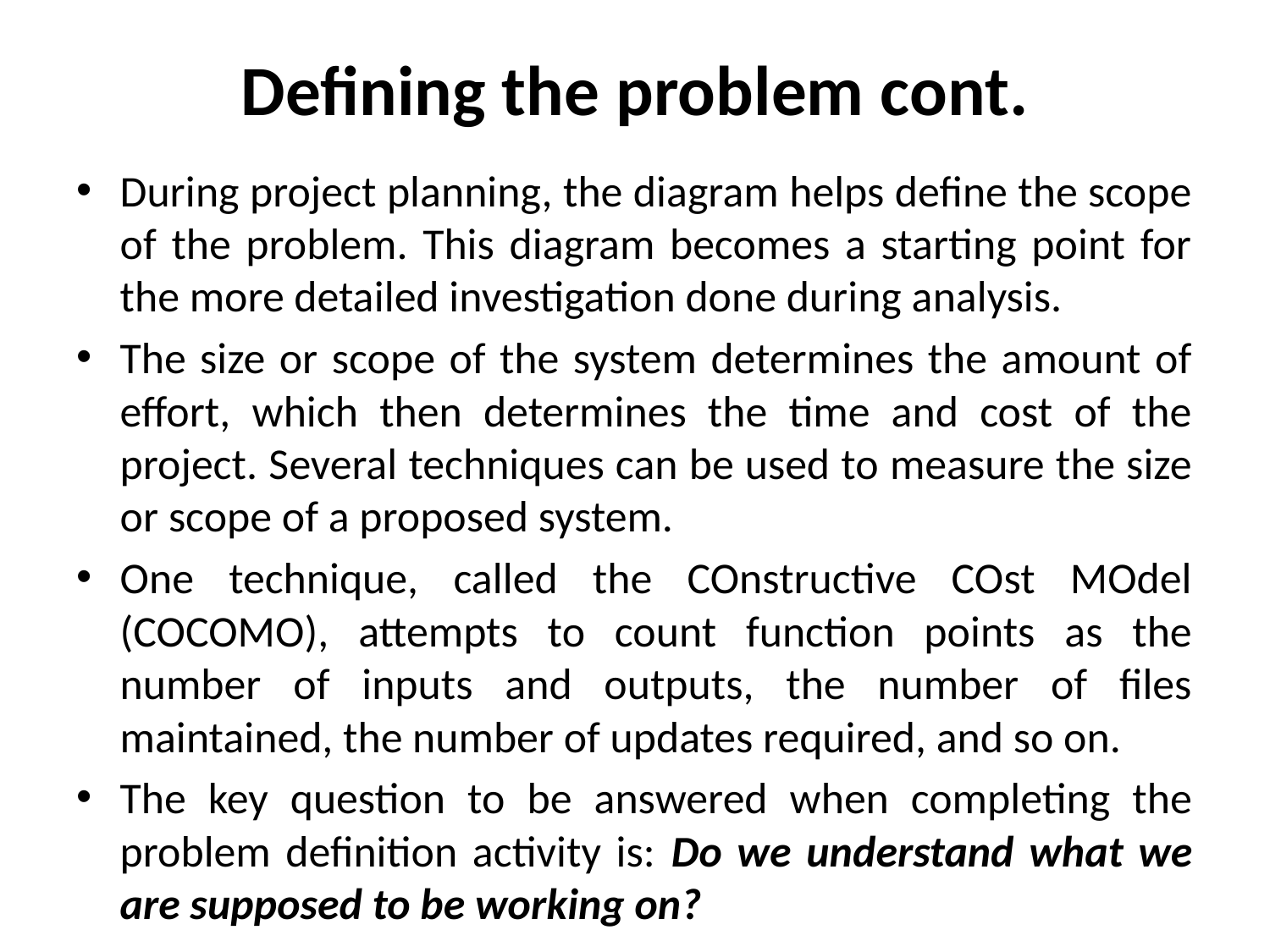

# Defining the problem cont.
During project planning, the diagram helps define the scope of the problem. This diagram becomes a starting point for the more detailed investigation done during analysis.
The size or scope of the system determines the amount of effort, which then determines the time and cost of the project. Several techniques can be used to measure the size or scope of a proposed system.
One technique, called the COnstructive COst MOdel (COCOMO), attempts to count function points as the number of inputs and outputs, the number of files maintained, the number of updates required, and so on.
The key question to be answered when completing the problem definition activity is: Do we understand what we are supposed to be working on?